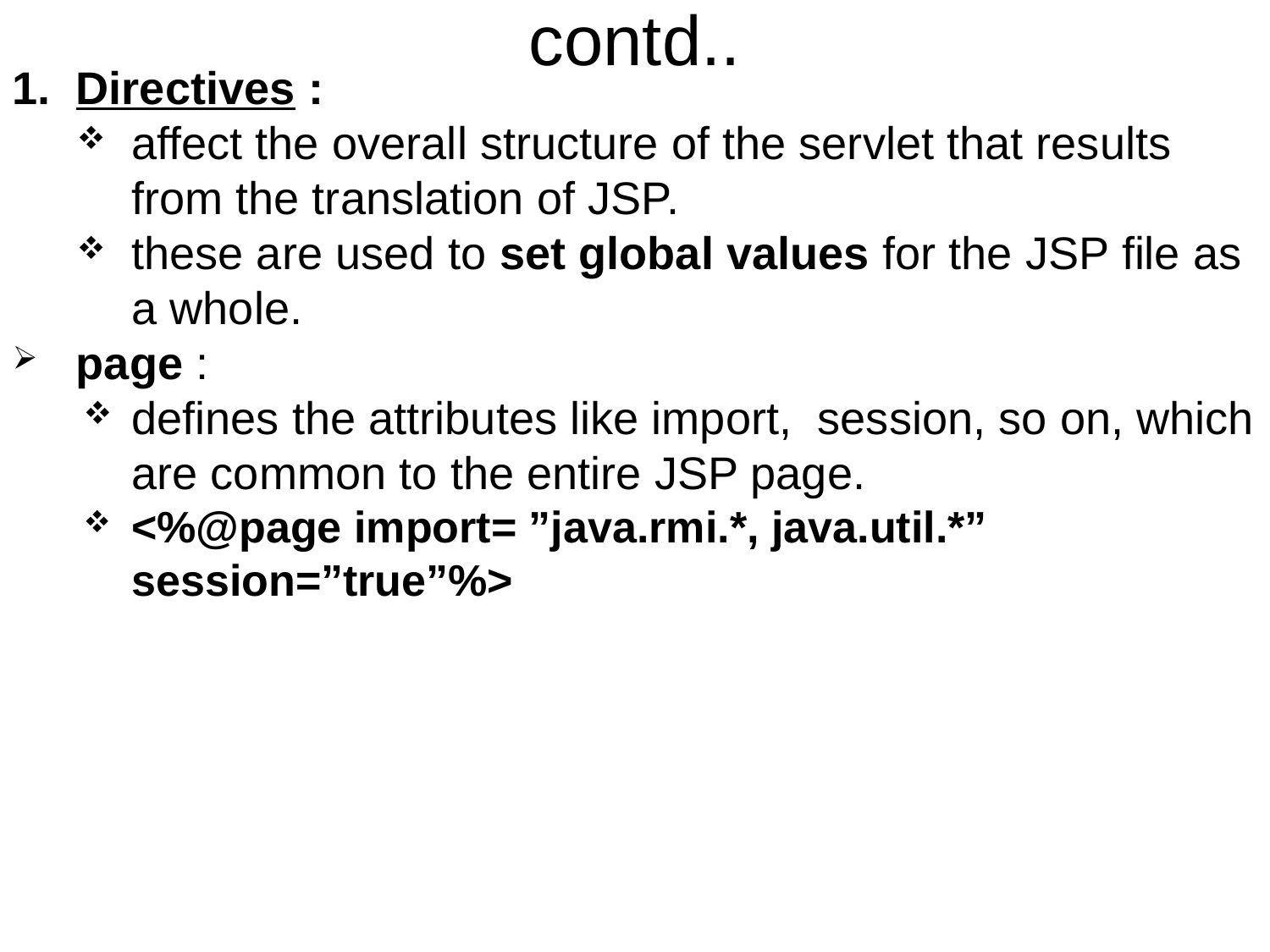

contd..
Directives :
affect the overall structure of the servlet that results from the translation of JSP.
these are used to set global values for the JSP file as a whole.
page :
defines the attributes like import,  session, so on, which are common to the entire JSP page.
<%@page import= ”java.rmi.*, java.util.*” session=”true”%>